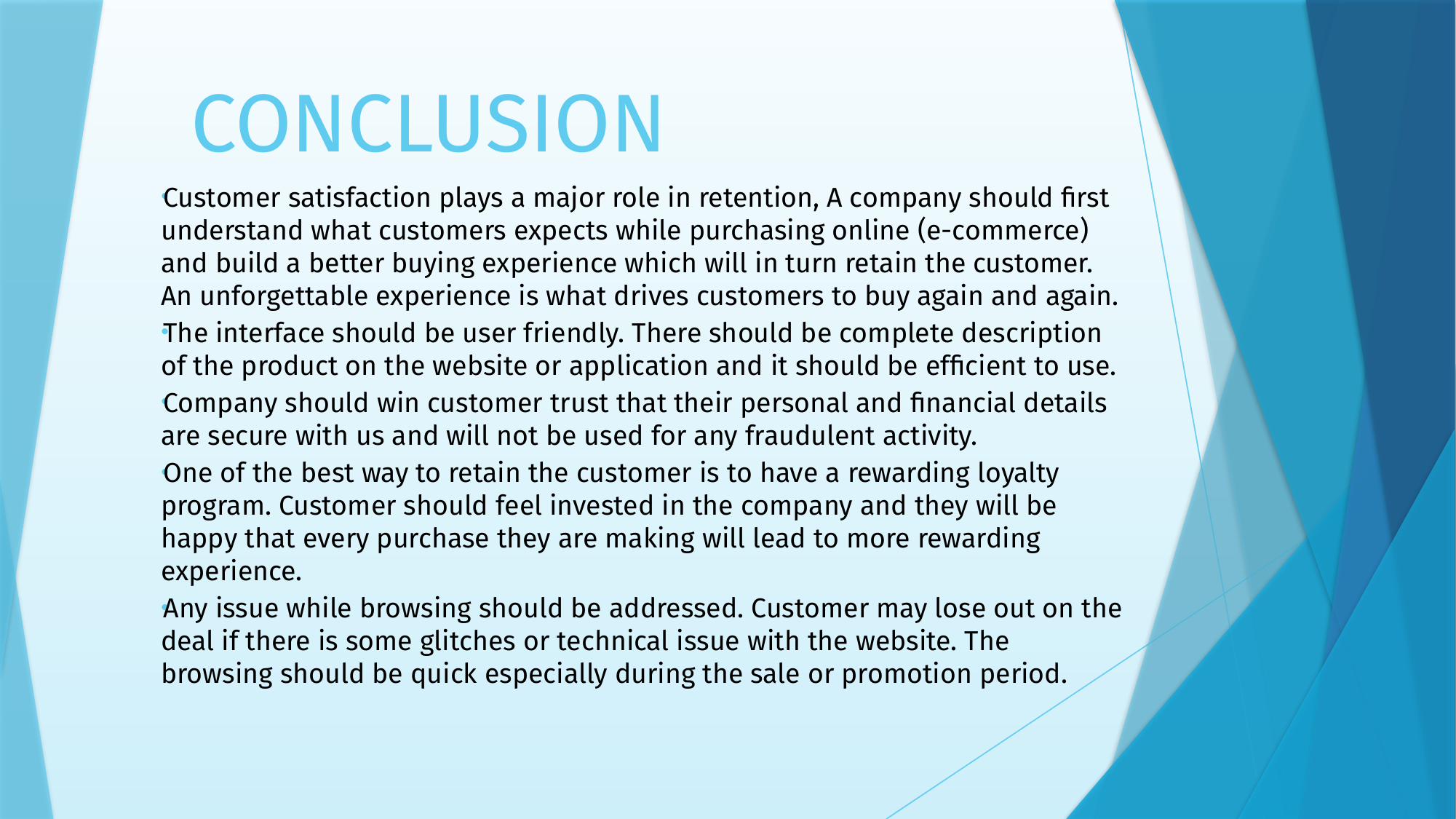

# CONCLUSION
Customer satisfaction plays a major role in retention, A company should first understand what customers expects while purchasing online (e-commerce) and build a better buying experience which will in turn retain the customer. An unforgettable experience is what drives customers to buy again and again.
The interface should be user friendly. There should be complete description of the product on the website or application and it should be efficient to use.
Company should win customer trust that their personal and financial details are secure with us and will not be used for any fraudulent activity.
One of the best way to retain the customer is to have a rewarding loyalty program. Customer should feel invested in the company and they will be happy that every purchase they are making will lead to more rewarding experience.
Any issue while browsing should be addressed. Customer may lose out on the deal if there is some glitches or technical issue with the website. The browsing should be quick especially during the sale or promotion period.